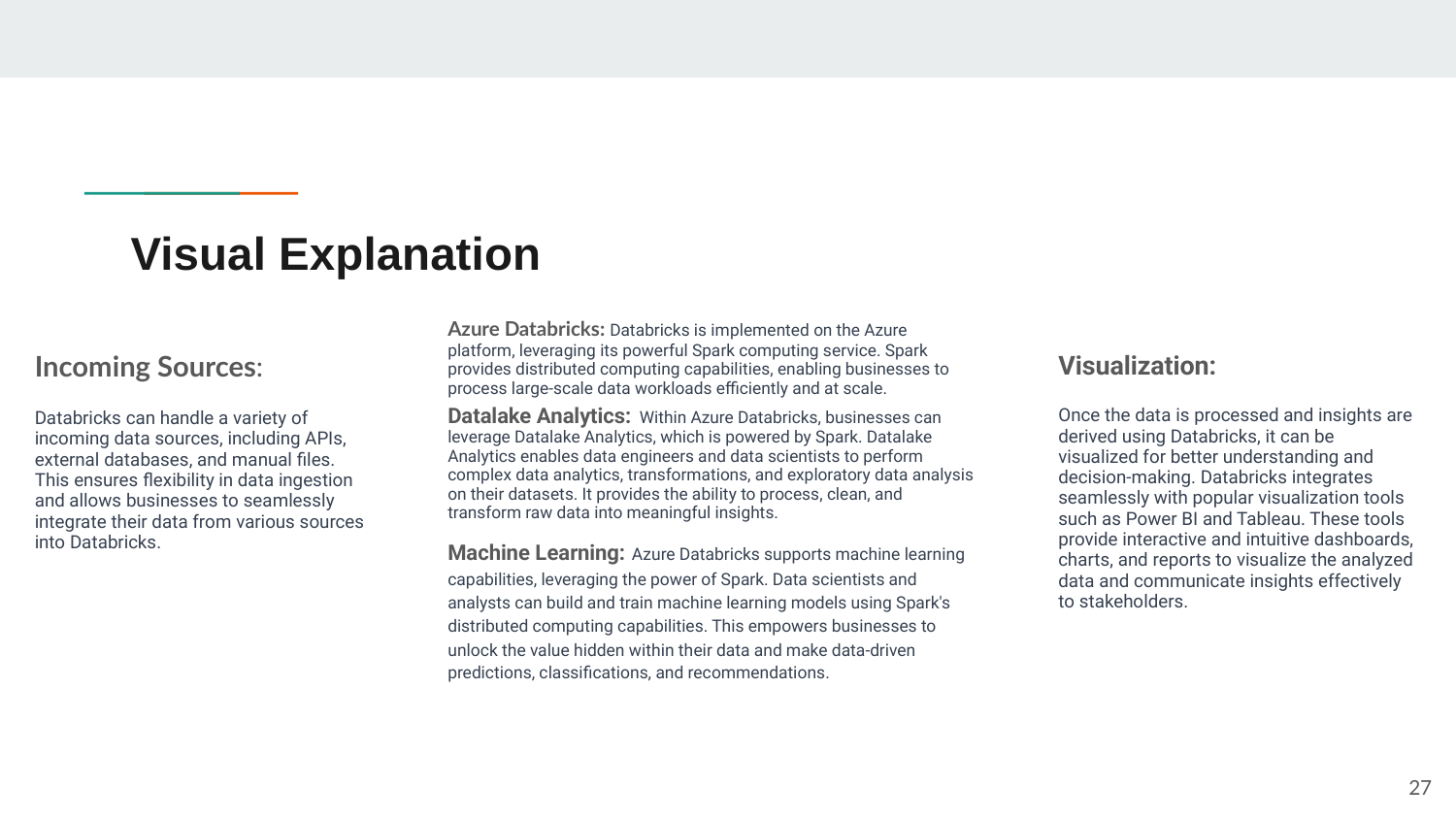

# Visual Explanation
Azure Databricks: Databricks is implemented on the Azure platform, leveraging its powerful Spark computing service. Spark provides distributed computing capabilities, enabling businesses to process large-scale data workloads efficiently and at scale.
Datalake Analytics:  Within Azure Databricks, businesses can leverage Datalake Analytics, which is powered by Spark. Datalake Analytics enables data engineers and data scientists to perform complex data analytics, transformations, and exploratory data analysis on their datasets. It provides the ability to process, clean, and transform raw data into meaningful insights.
Machine Learning: Azure Databricks supports machine learning capabilities, leveraging the power of Spark. Data scientists and analysts can build and train machine learning models using Spark's distributed computing capabilities. This empowers businesses to unlock the value hidden within their data and make data-driven predictions, classifications, and recommendations.

Incoming Sources:
Databricks can handle a variety of incoming data sources, including APIs, external databases, and manual files. This ensures flexibility in data ingestion and allows businesses to seamlessly integrate their data from various sources into Databricks.

Visualization:
Once the data is processed and insights are derived using Databricks, it can be visualized for better understanding and decision-making. Databricks integrates seamlessly with popular visualization tools such as Power BI and Tableau. These tools provide interactive and intuitive dashboards, charts, and reports to visualize the analyzed data and communicate insights effectively to stakeholders.

27